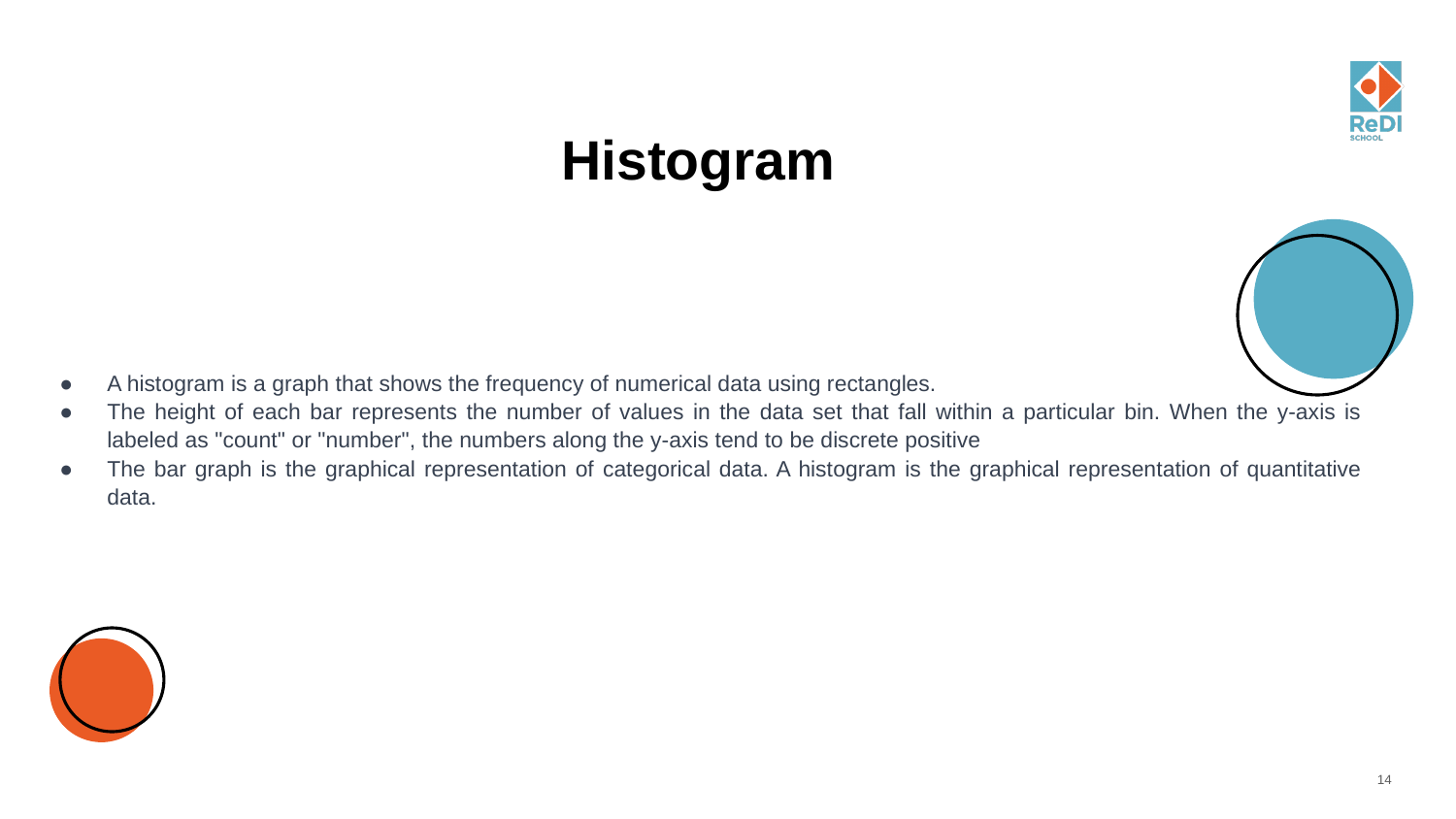

# Histogram

A histogram is a graph that shows the frequency of numerical data using rectangles.
The height of each bar represents the number of values in the data set that fall within a particular bin. When the y-axis is labeled as "count" or "number", the numbers along the y-axis tend to be discrete positive
The bar graph is the graphical representation of categorical data. A histogram is the graphical representation of quantitative data.

14